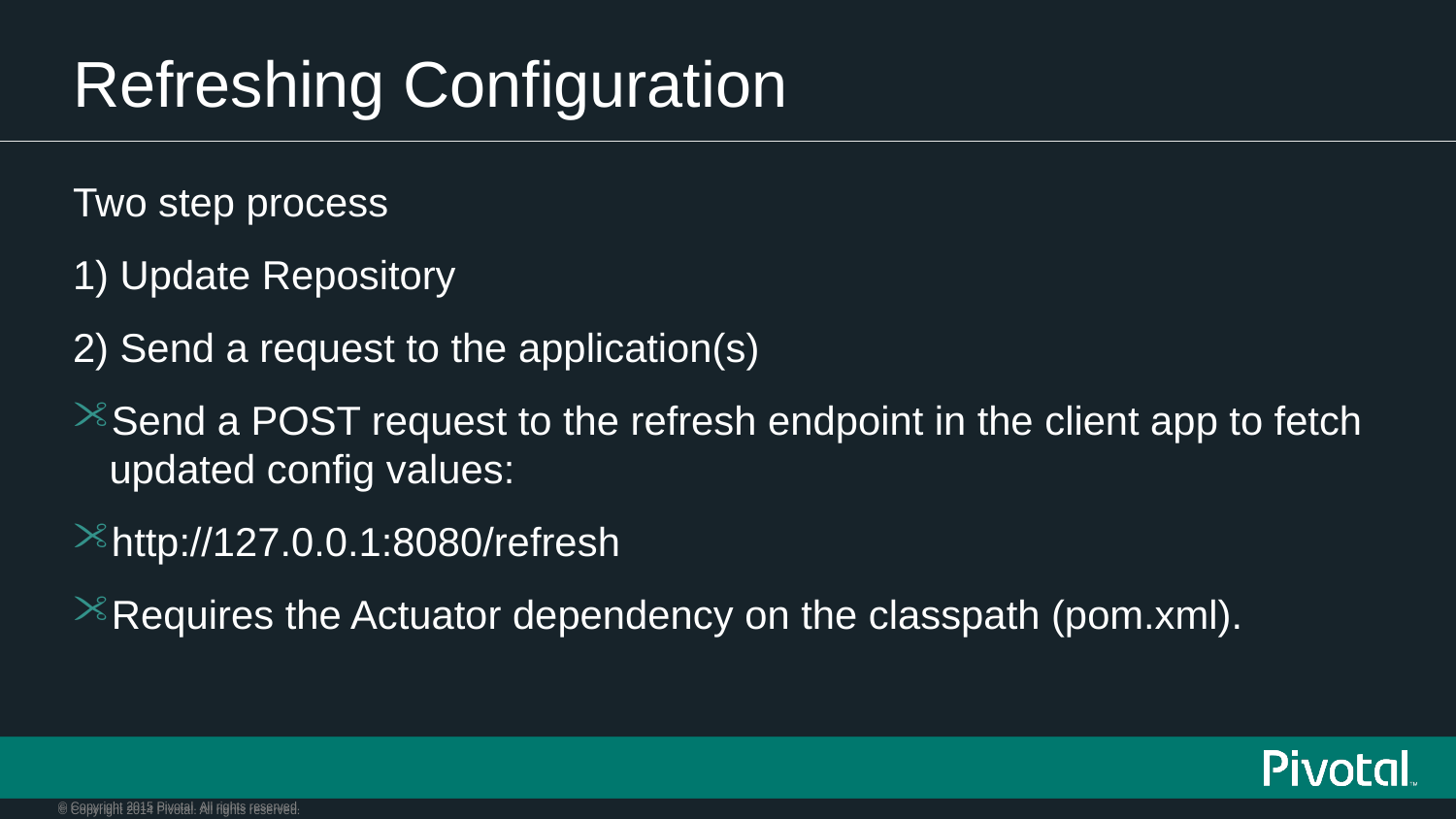

# Refreshing Configuration
Two step process
1) Update Repository
2) Send a request to the application(s)
Send a POST request to the refresh endpoint in the client app to fetch updated config values:
http://127.0.0.1:8080/refresh
Requires the Actuator dependency on the classpath (pom.xml).